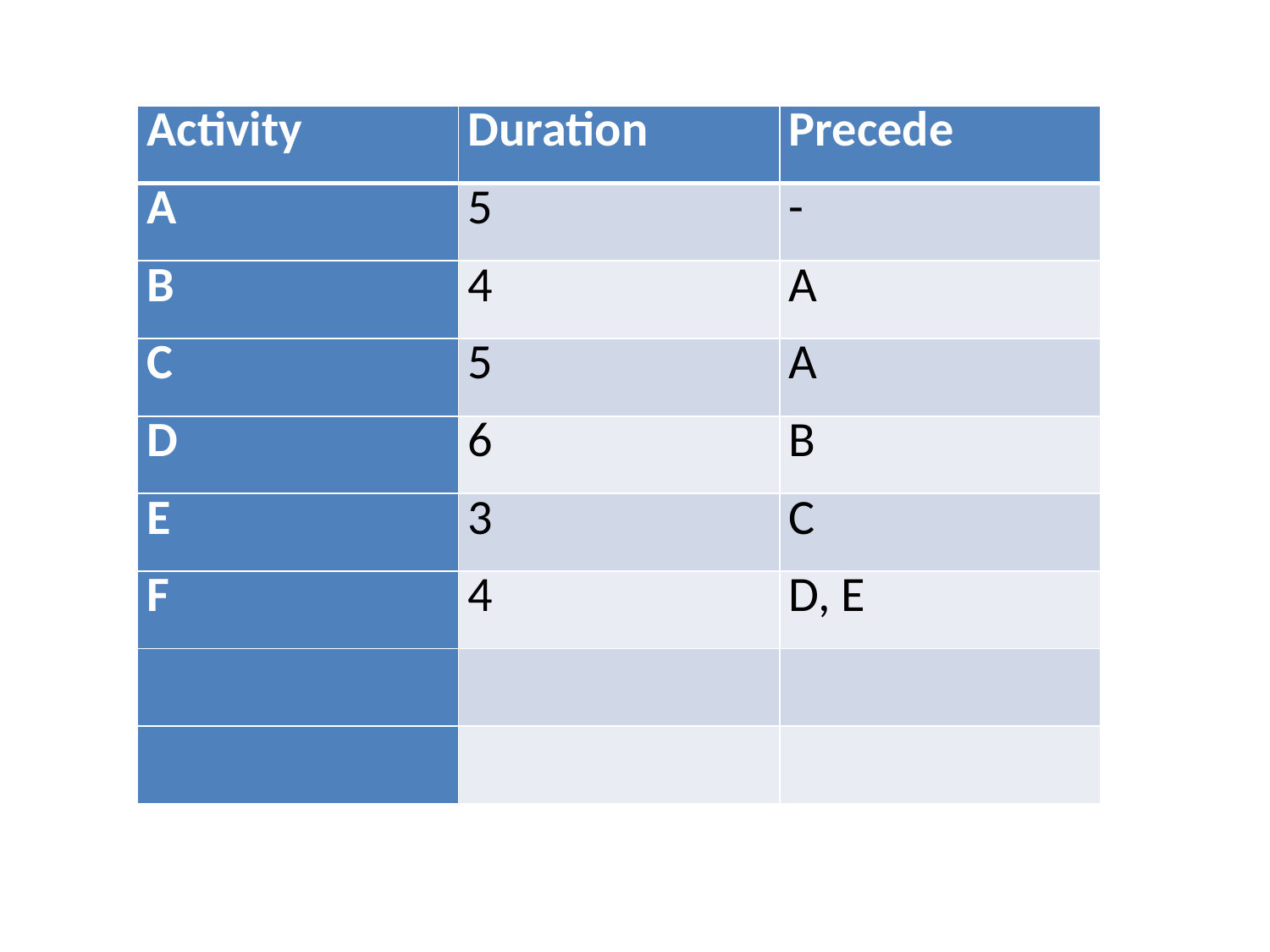

| Activity | Duration | Precede |
| --- | --- | --- |
| A | 5 | - |
| B | 4 | A |
| C | 5 | A |
| D | 6 | B |
| E | 3 | C |
| F | 4 | D, E |
|  |  |  |
|  |  |  |